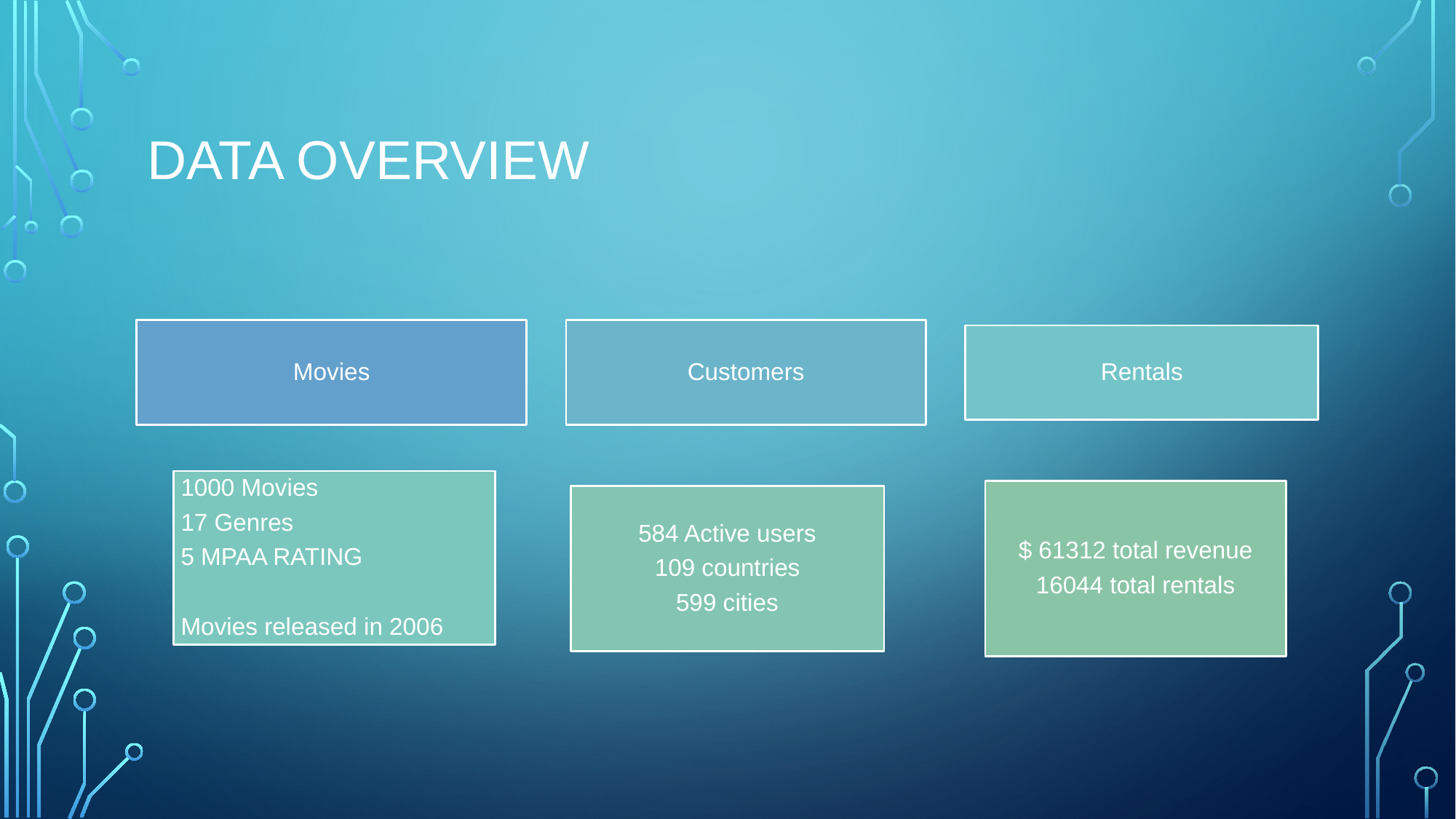

# DATA OVERVIEW
Movies
Customers
Rentals
1000 Movies
17 Genres
5 MPAA RATING

Movies released in 2006
584 Active users
109 countries
599 cities
$ 61312 total revenue
16044 total rentals